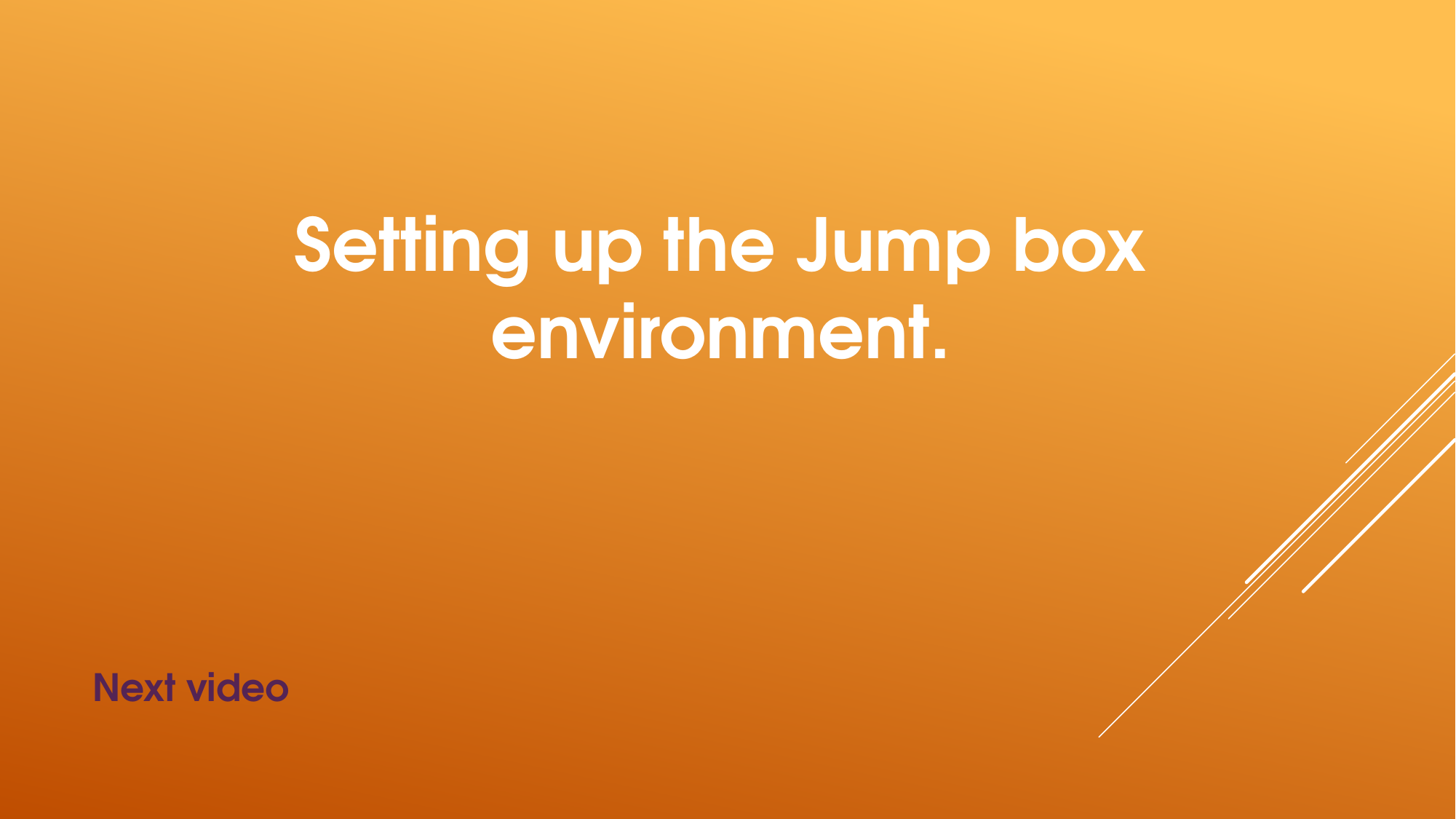

# Setting up the Jump box environment.

Next video